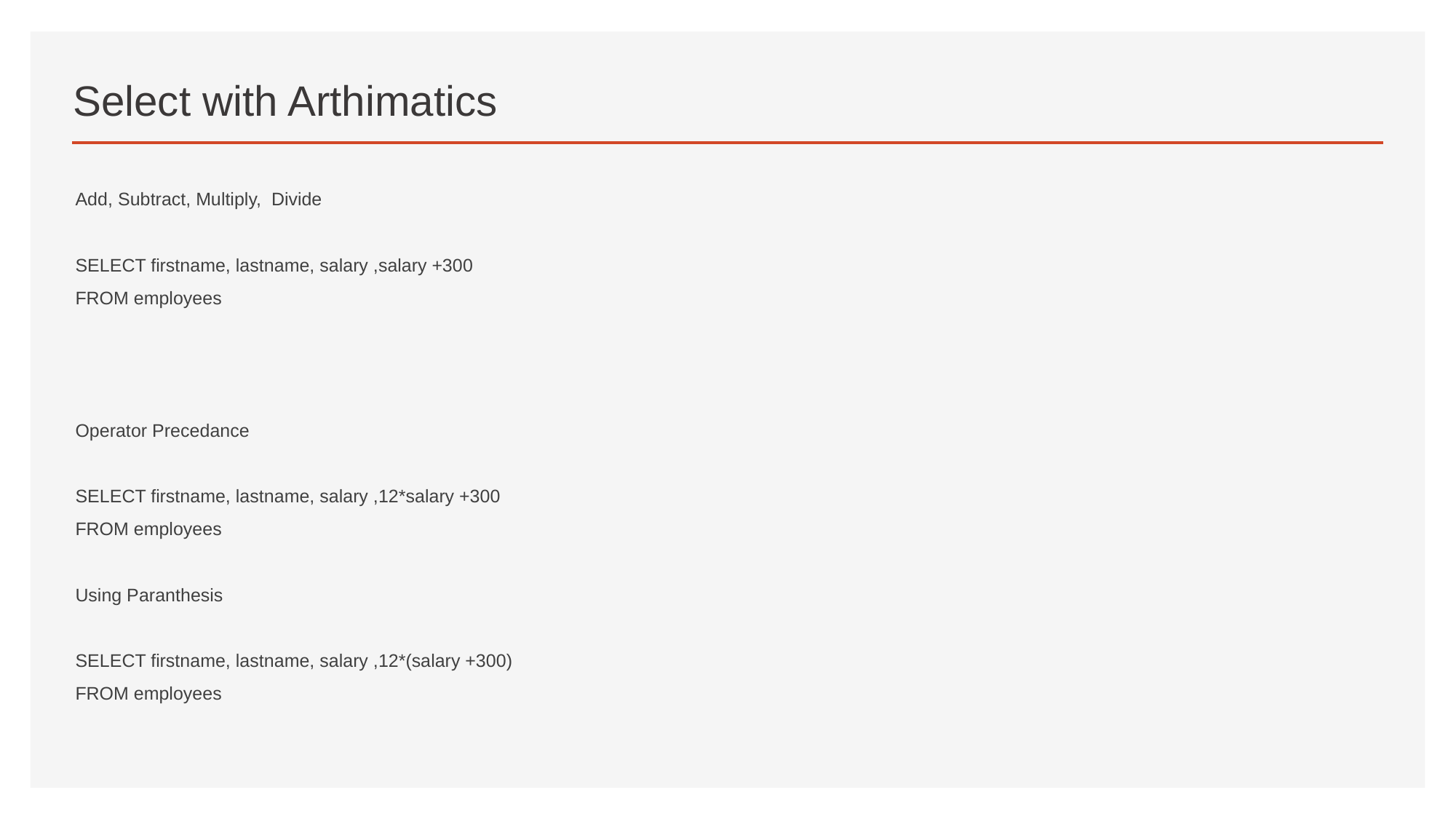

# Select with Arthimatics
Add, Subtract, Multiply,  Divide
SELECT firstname, lastname, salary ,salary +300
FROM employees

Operator Precedance
SELECT firstname, lastname, salary ,12*salary +300
FROM employees
Using Paranthesis
SELECT firstname, lastname, salary ,12*(salary +300)
FROM employees